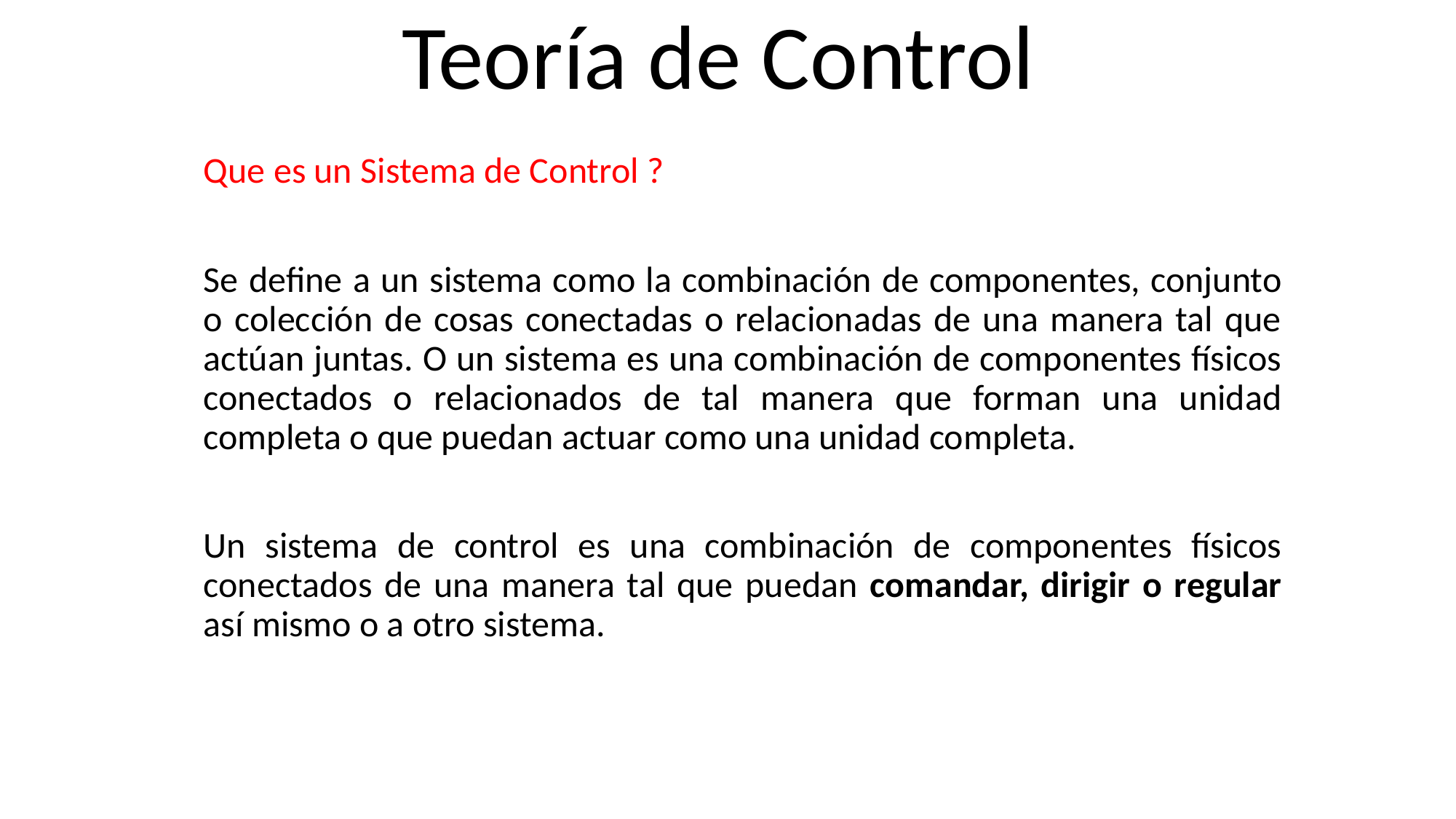

# Teoría de Control
Que es un Sistema de Control ?

Se define a un sistema como la combinación de componentes, conjunto o colección de cosas conectadas o relacionadas de una manera tal que actúan juntas. O un sistema es una combinación de componentes físicos conectados o relacionados de tal manera que forman una unidad completa o que puedan actuar como una unidad completa.

Un sistema de control es una combinación de componentes físicos conectados de una manera tal que puedan comandar, dirigir o regular así mismo o a otro sistema.